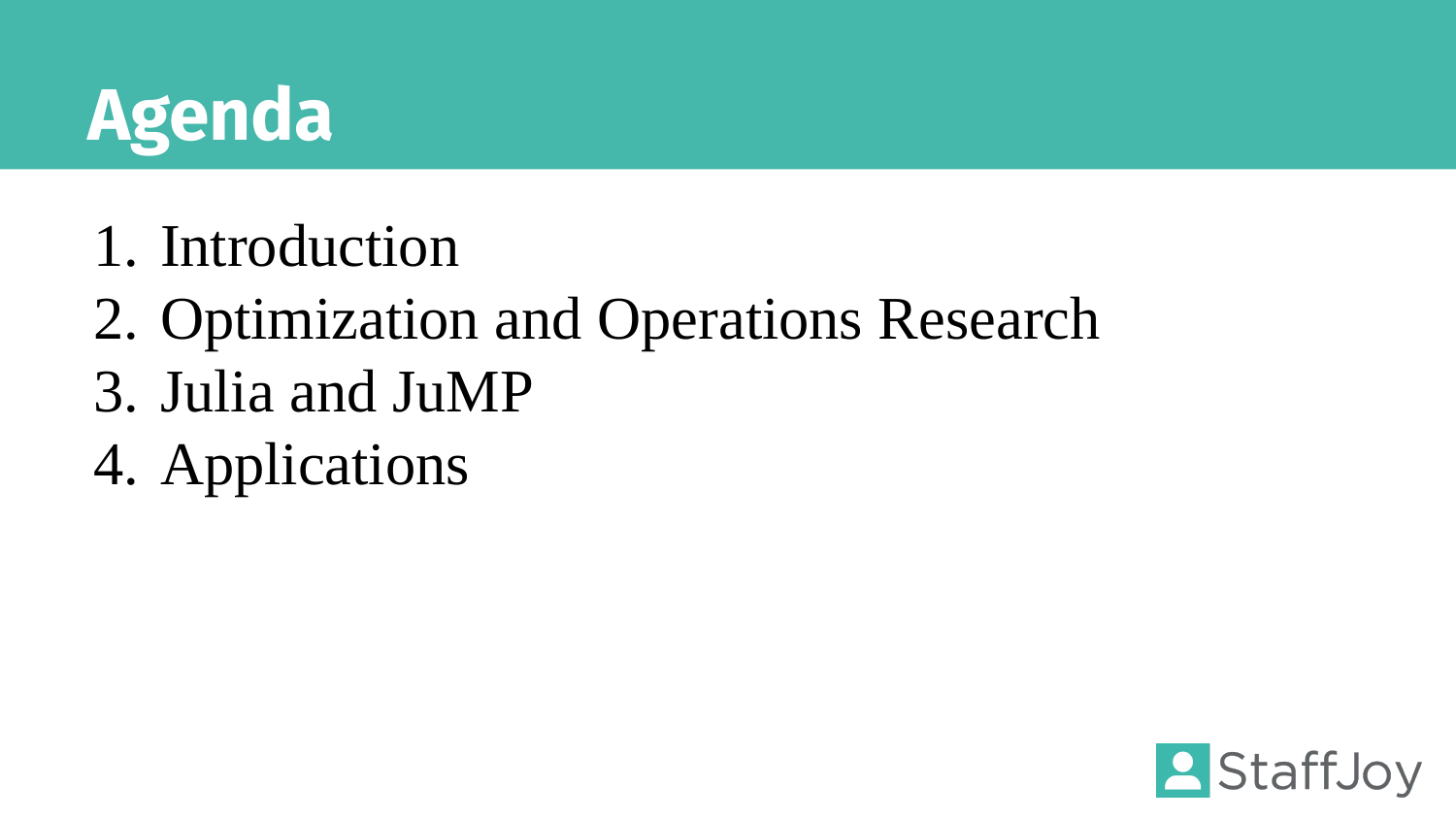

# Agenda
Introduction
Optimization and Operations Research
Julia and JuMP
Applications